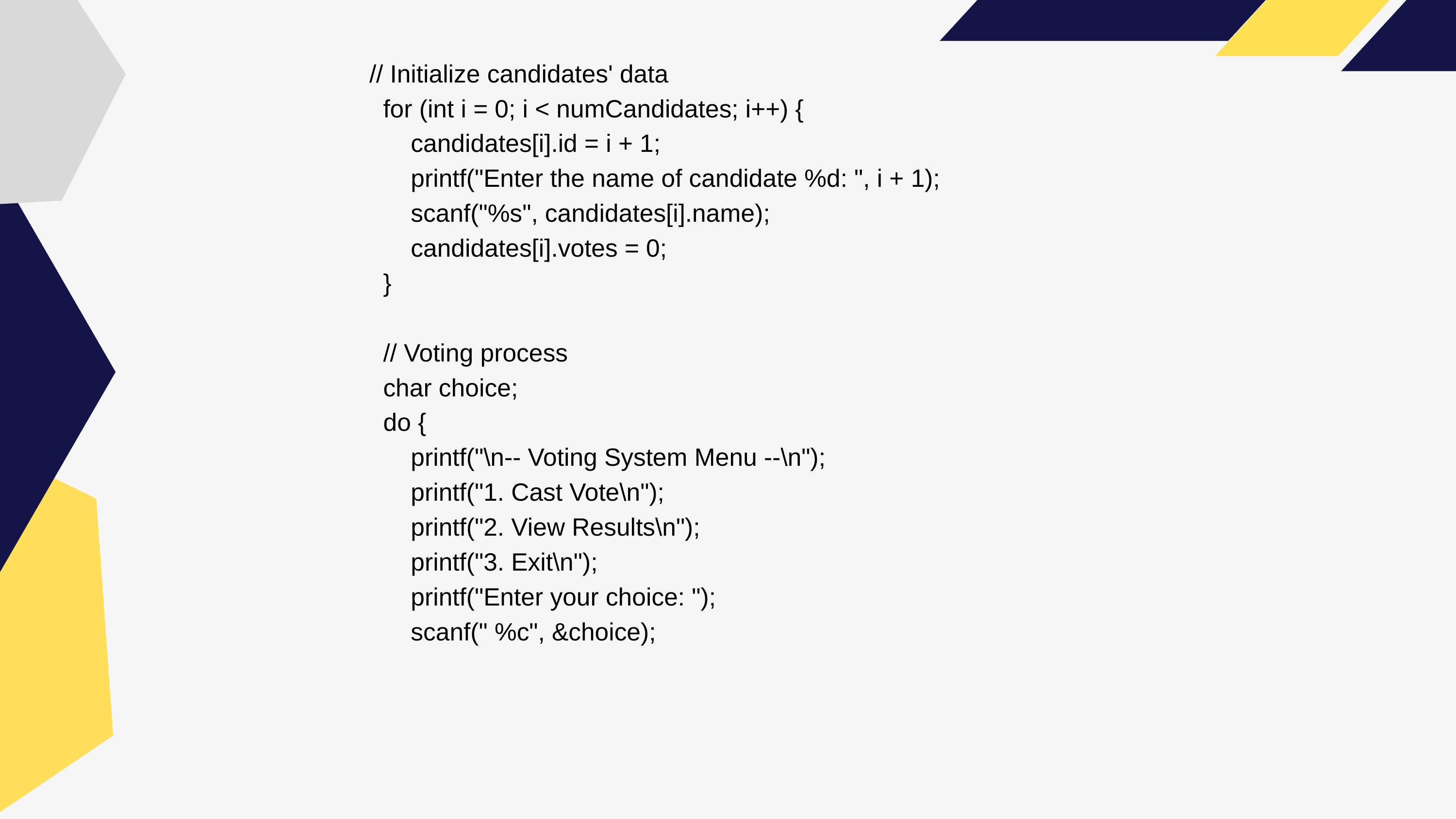

// Initialize candidates' data
    for (int i = 0; i < numCandidates; i++) {
        candidates[i].id = i + 1;
        printf("Enter the name of candidate %d: ", i + 1);
        scanf("%s", candidates[i].name);
        candidates[i].votes = 0;
    }

    // Voting process
    char choice;
    do {
        printf("\n-- Voting System Menu --\n");
        printf("1. Cast Vote\n");
        printf("2. View Results\n");
        printf("3. Exit\n");
        printf("Enter your choice: ");
        scanf(" %c", &choice);